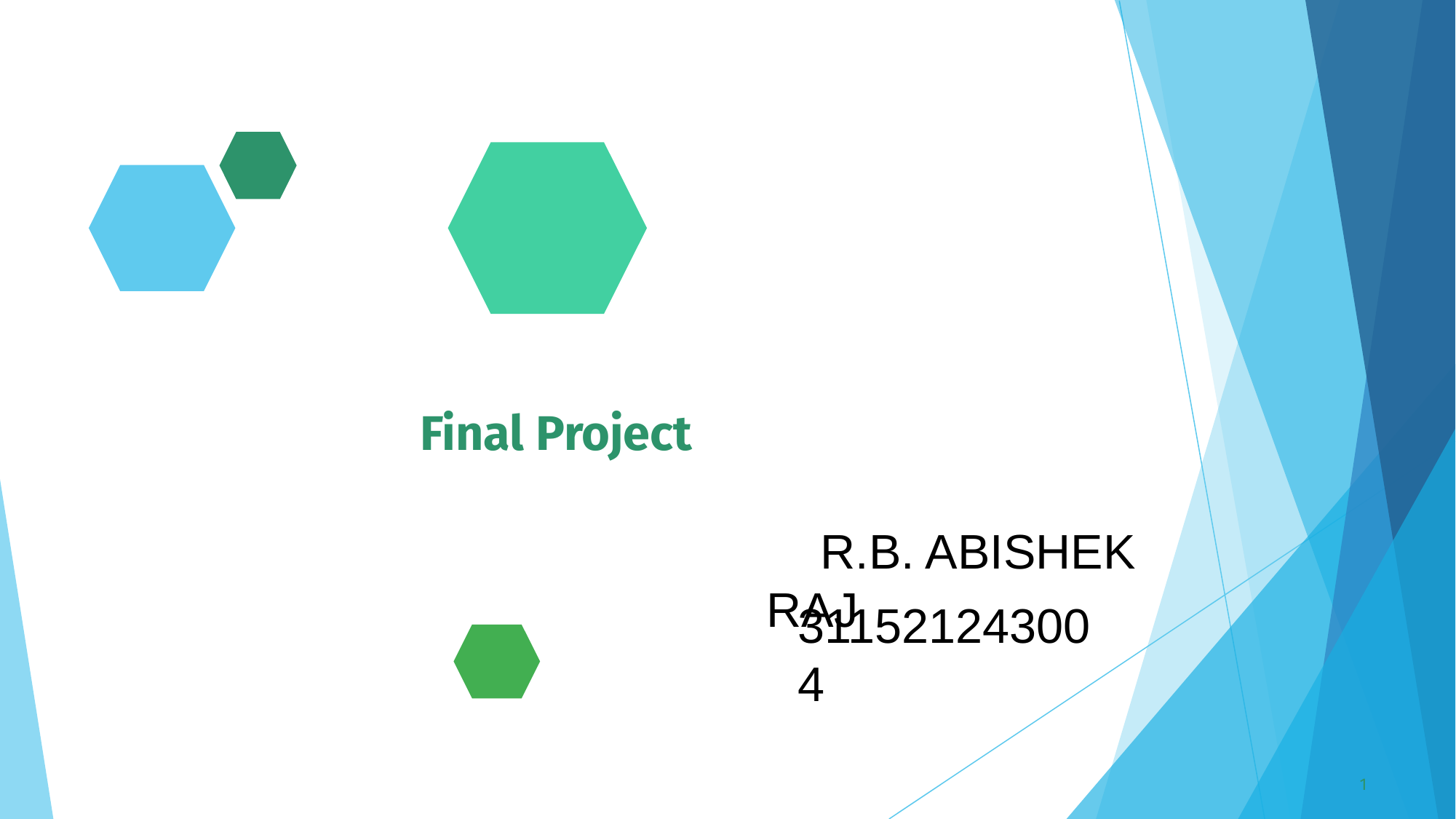

Final Project
    R.B. ABISHEK RAJ
311521243004

1